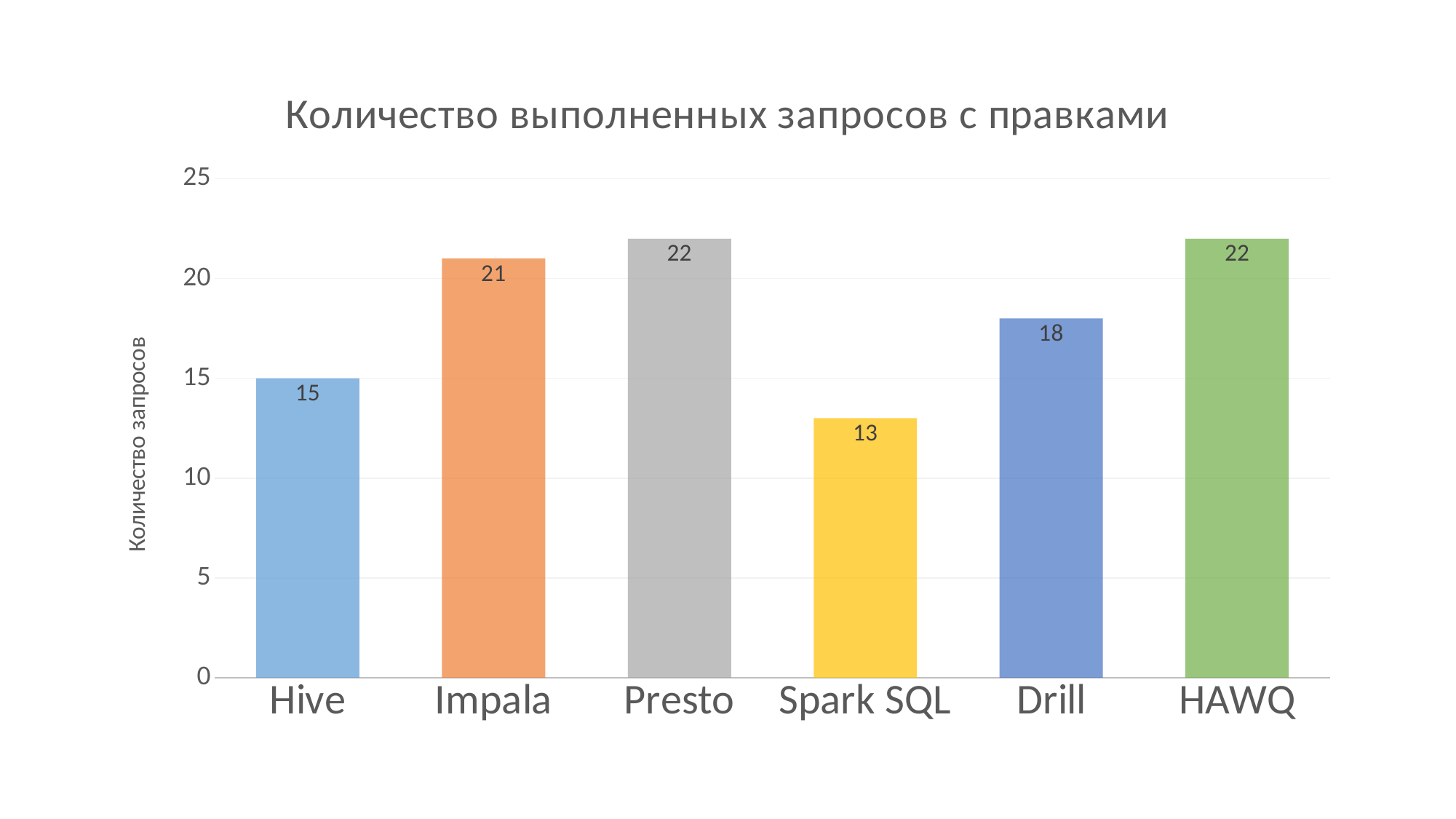

### Chart: Количество выполненных запросов с правками

| Category |  |
|---|---|
| Hive | 15.0 |
| Impala | 21.0 |
| Presto | 22.0 |
| Spark SQL | 13.0 |
| Drill | 18.0 |
| HAWQ | 22.0 |